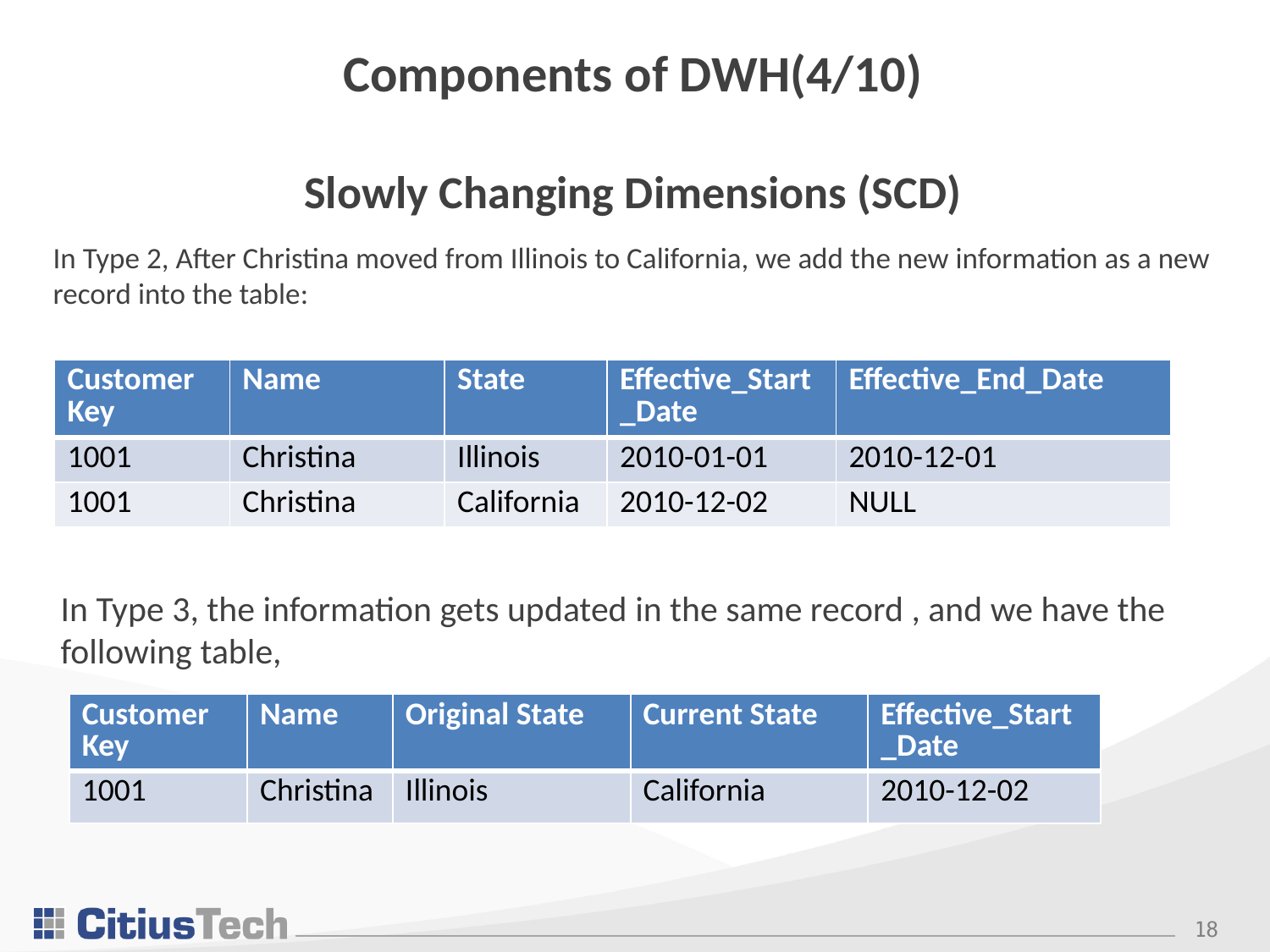

Components of DWH(4/10)

Slowly Changing Dimensions (SCD)
In Type 2, After Christina moved from Illinois to California, we add the new information as a new record into the table:
| Customer Key | Name | State | Effective\_Start\_Date | Effective\_End\_Date |
| --- | --- | --- | --- | --- |
| 1001 | Christina | Illinois | 2010-01-01 | 2010-12-01 |
| 1001 | Christina | California | 2010-12-02 | NULL |
In Type 3, the information gets updated in the same record , and we have the following table,
| Customer Key | Name | Original State | Current State | Effective\_Start\_Date |
| --- | --- | --- | --- | --- |
| 1001 | Christina | Illinois | California | 2010-12-02 |